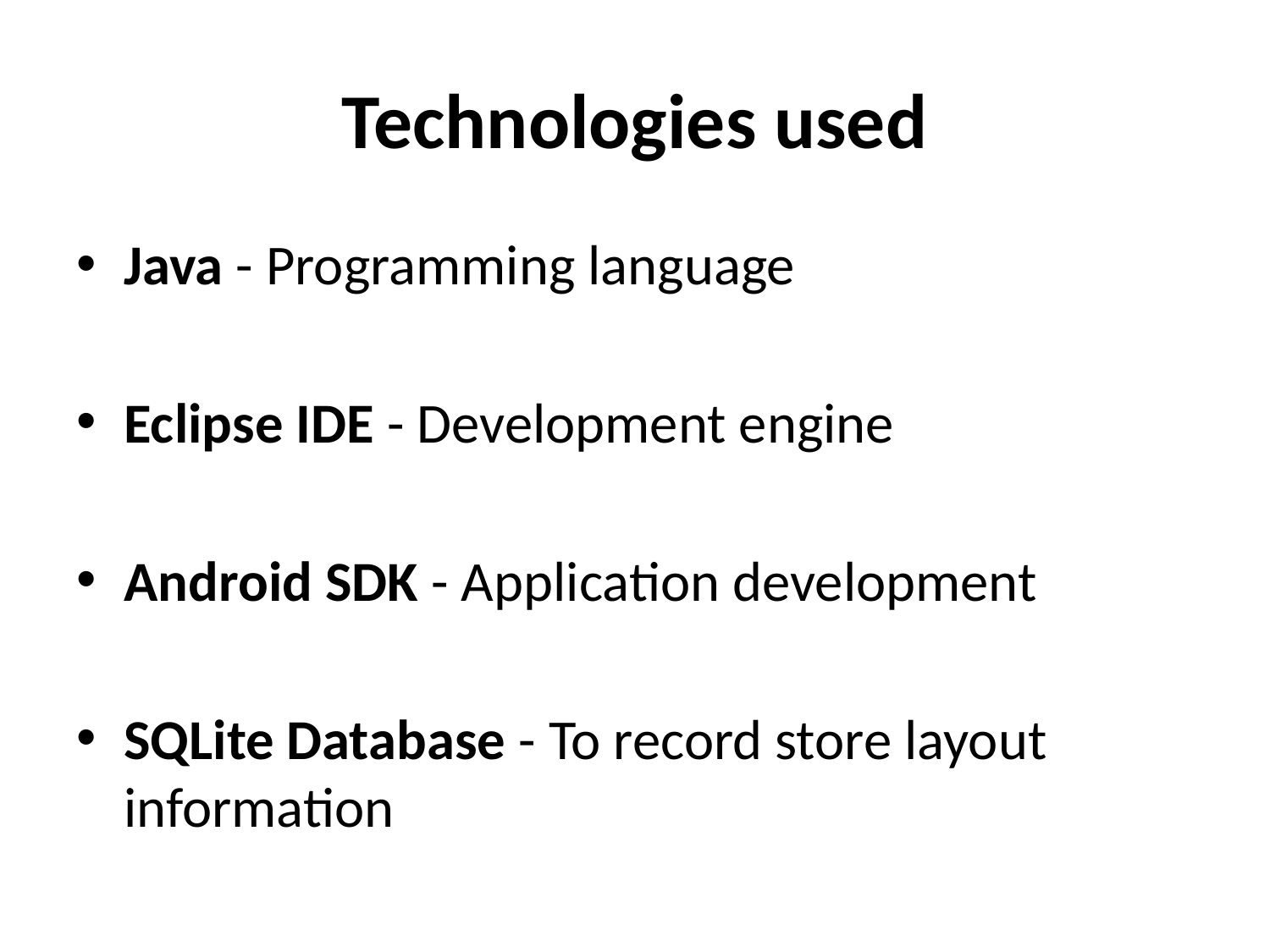

# Technologies used
Java - Programming language

Eclipse IDE - Development engine

Android SDK - Application development

SQLite Database - To record store layout information